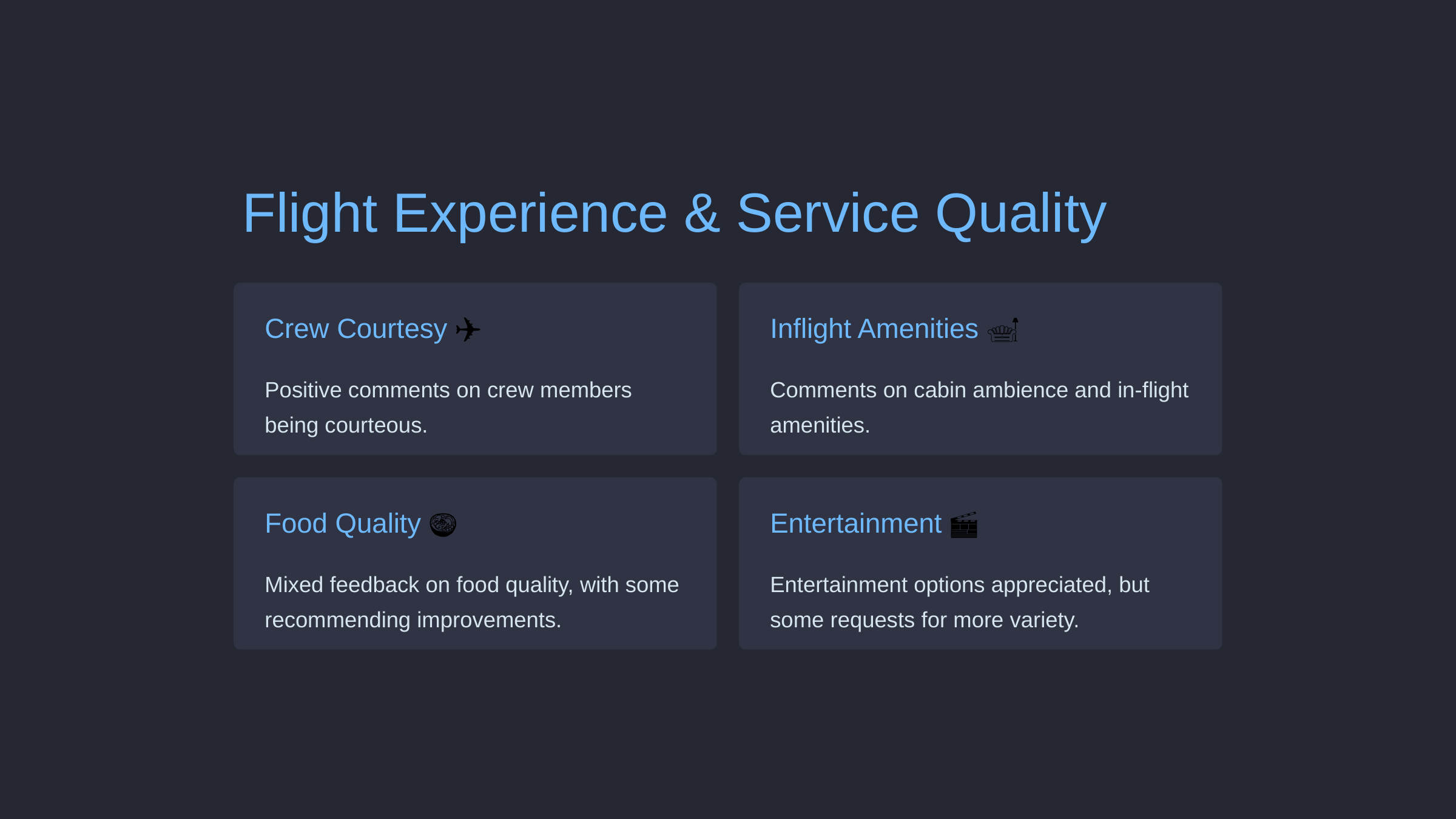

Flight Experience & Service Quality

Crew Courtesy ✈️
Inflight Amenities 🛋️
Positive comments on crew members being courteous.
Comments on cabin ambience and in-flight amenities.

Food Quality 🍲
Entertainment 🎬
Mixed feedback on food quality, with some recommending improvements.
Entertainment options appreciated, but some requests for more variety.